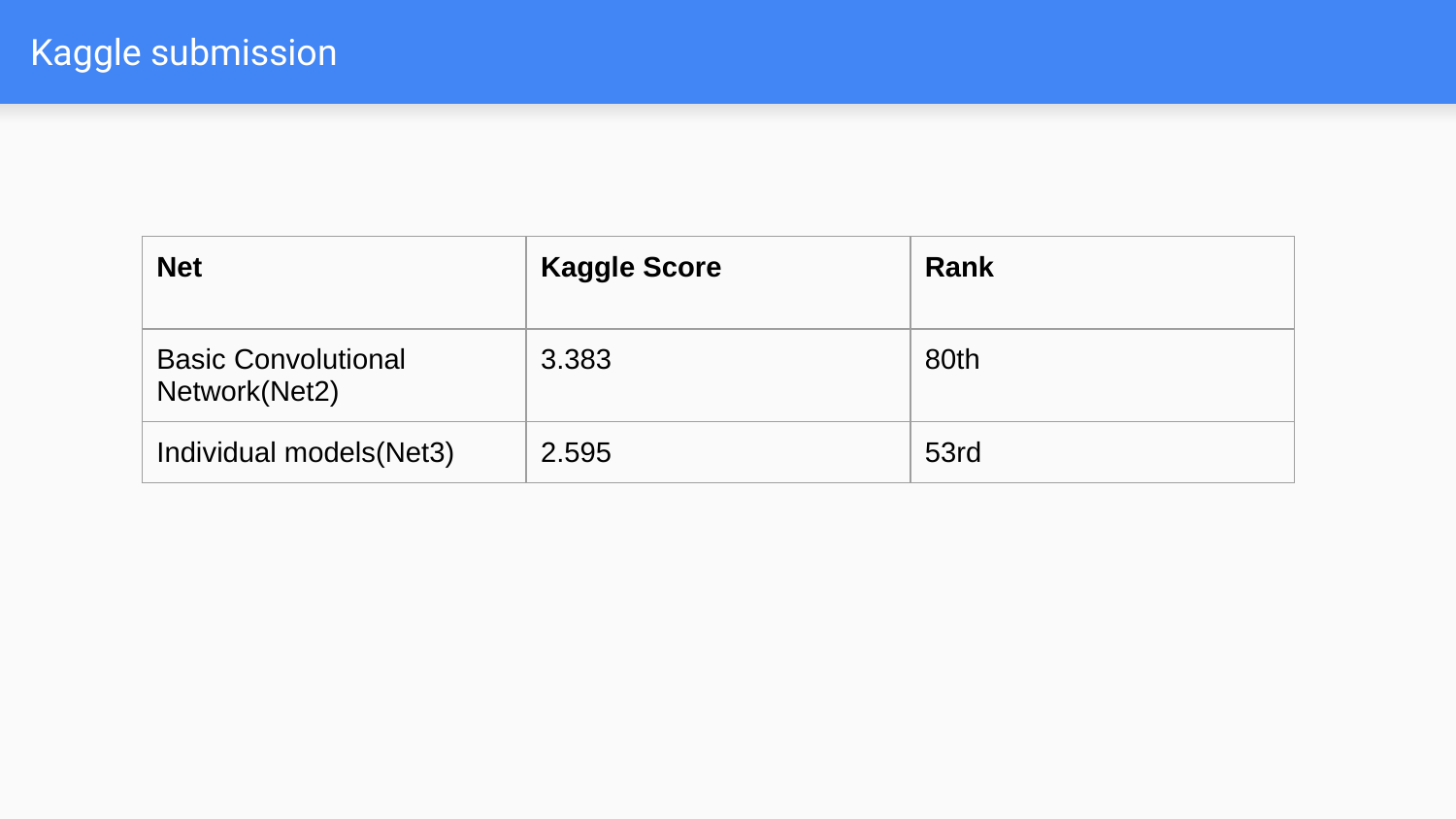

# Kaggle submission
| Net | Kaggle Score | Rank |
| --- | --- | --- |
| Basic Convolutional Network(Net2) | 3.383 | 80th |
| Individual models(Net3) | 2.595 | 53rd |